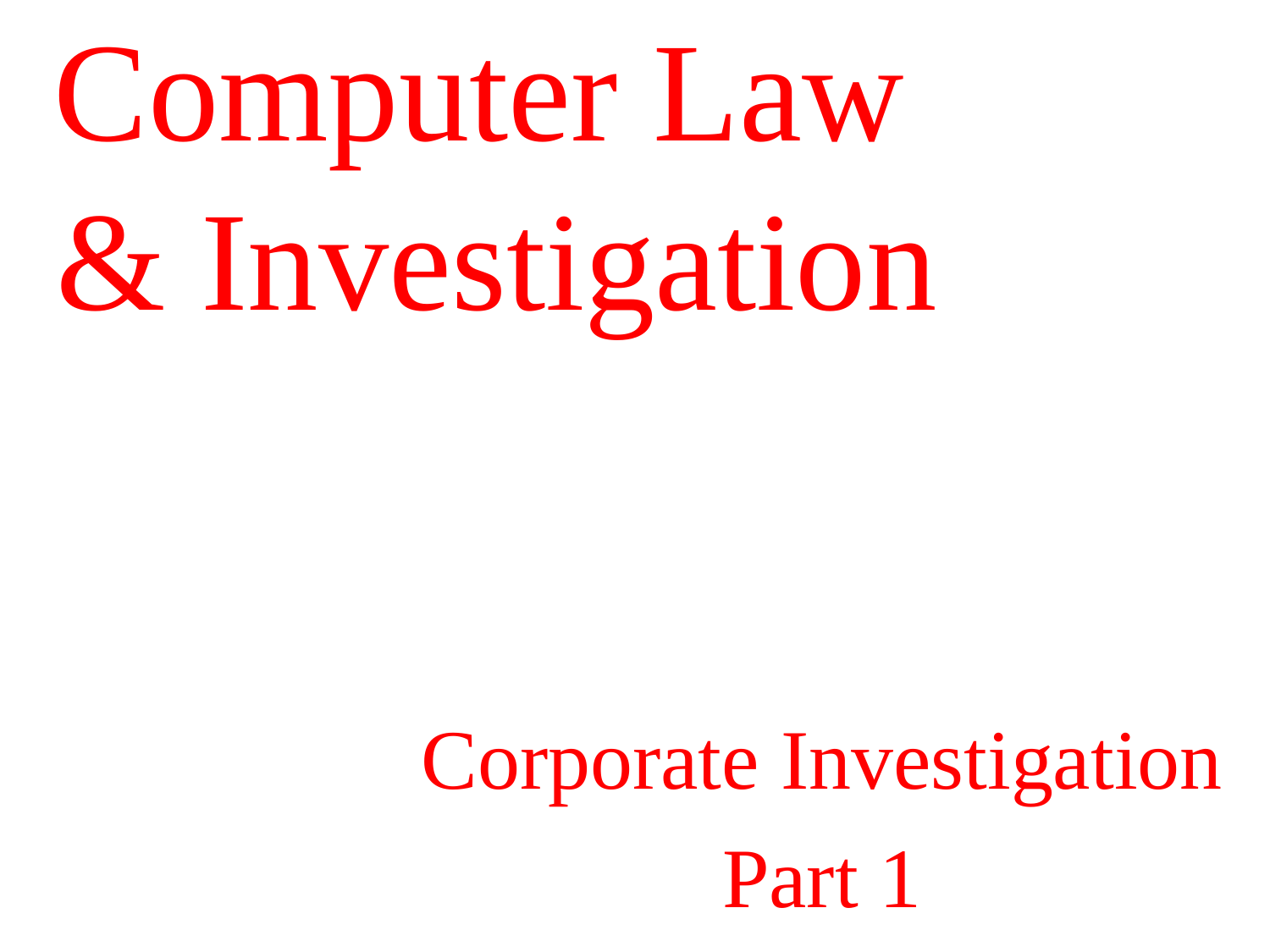

# Computer Law & Investigation
Corporate Investigation
Part 1